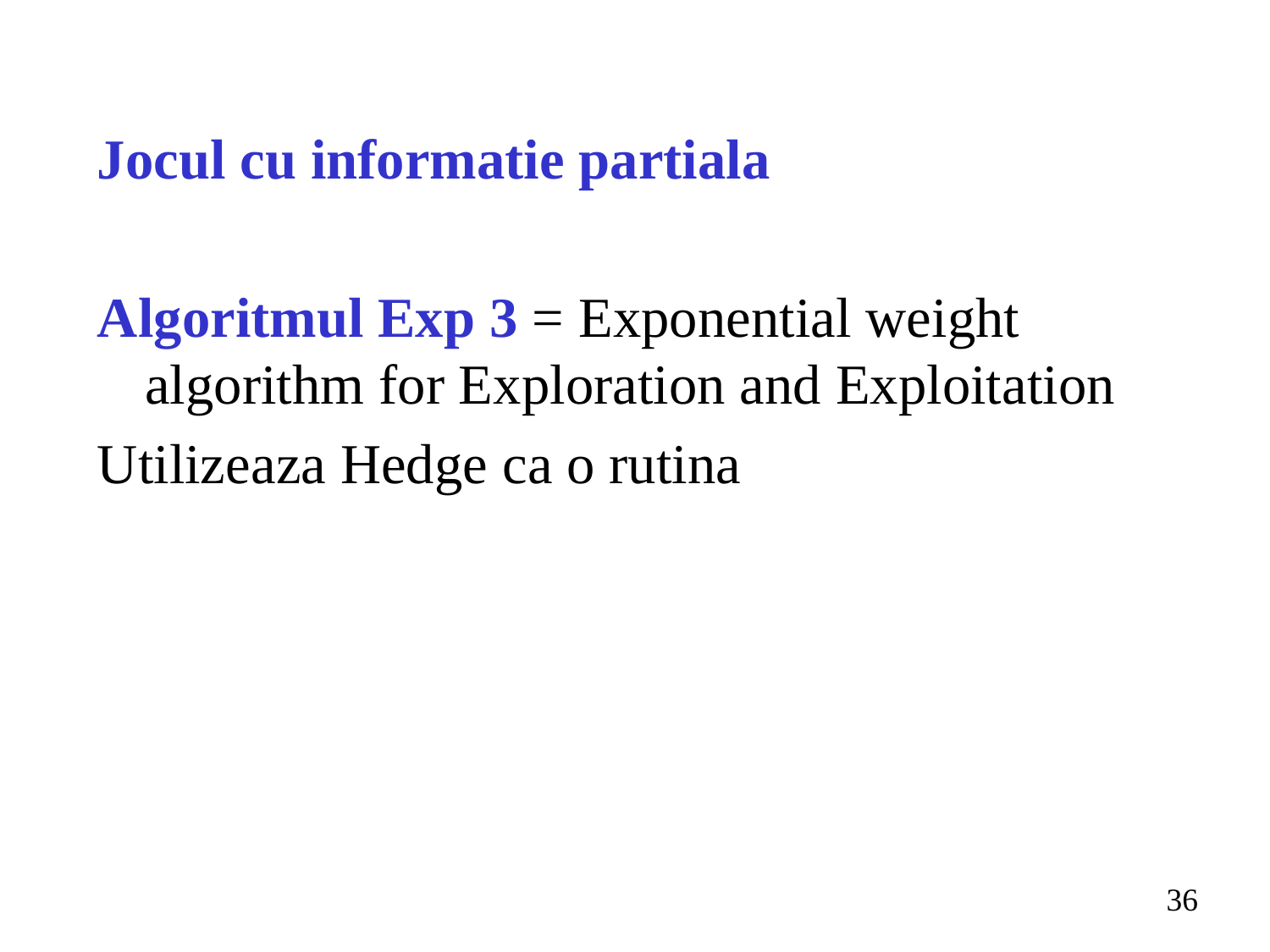

Jocul cu informatie partiala

Algoritmul Exp 3 = Exponential weight algorithm for Exploration and Exploitation
Utilizeaza Hedge ca o rutina

36